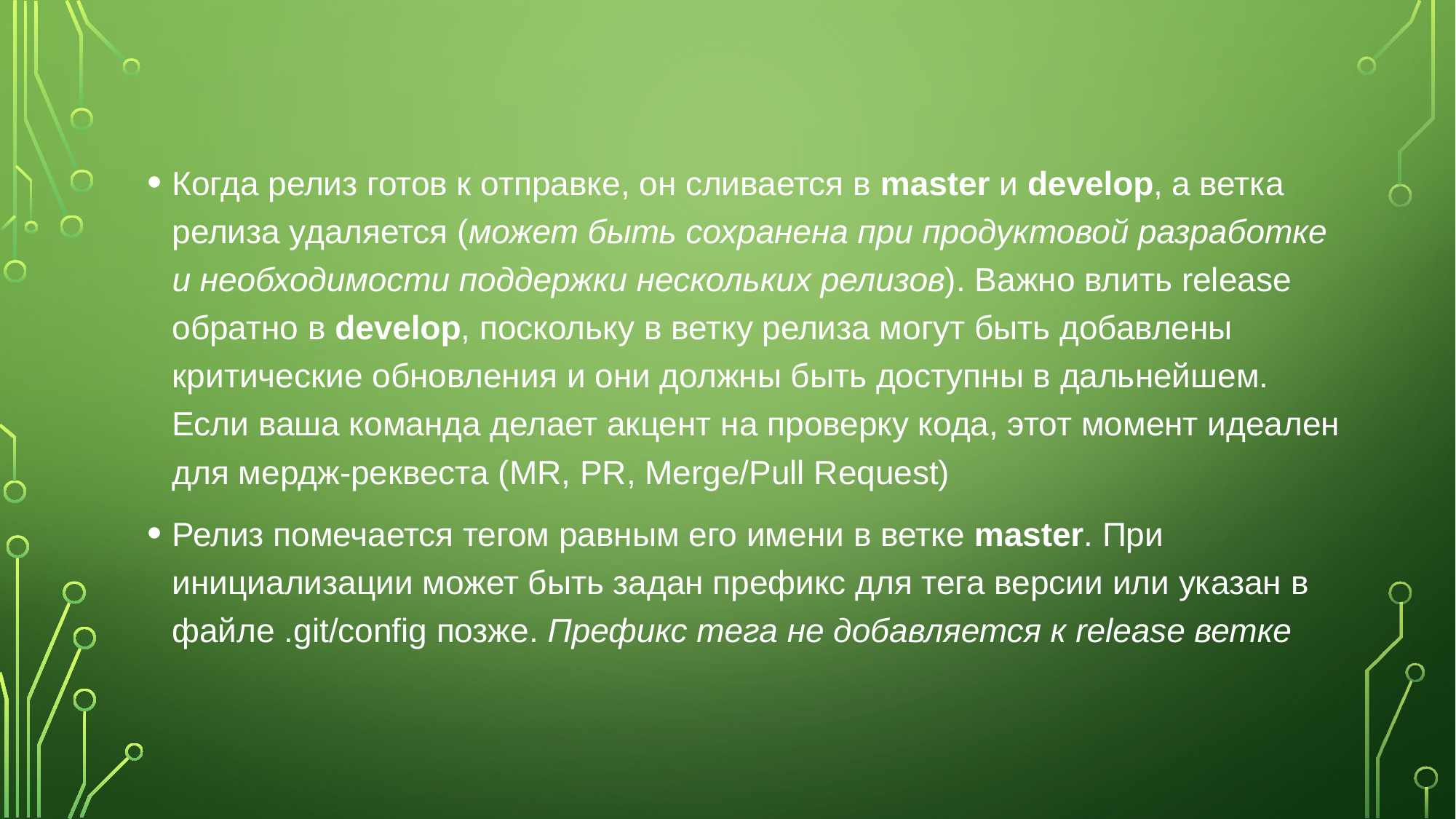

Когда релиз готов к отправке, он сливается в master и develop, а ветка релиза удаляется (может быть сохранена при продуктовой разработке и необходимости поддержки нескольких релизов). Важно влить release обратно в develop, поскольку в ветку релиза могут быть добавлены критические обновления и они должны быть доступны в дальнейшем. Если ваша команда делает акцент на проверку кода, этот момент идеален для мердж-реквеста (MR, PR, Merge/Pull Request)
Релиз помечается тегом равным его имени в ветке master. При инициализации может быть задан префикс для тега версии или указан в файле .git/config позже. Префикс тега не добавляется к release ветке